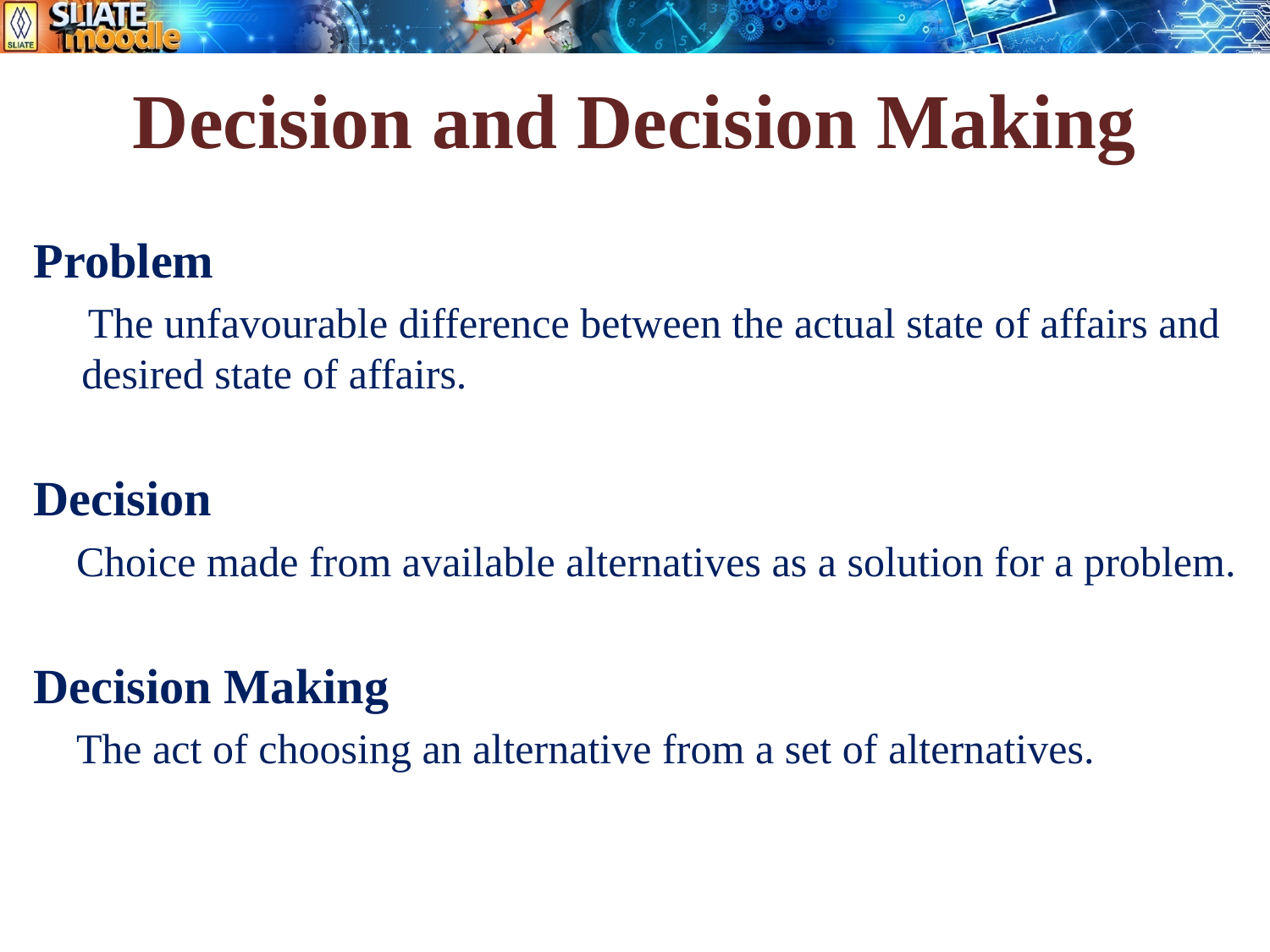

# Decision and Decision Making
Problem
   The unfavourable difference between the actual state of affairs and desired state of affairs.

Decision
    Choice made from available alternatives as a solution for a problem.

Decision Making
    The act of choosing an alternative from a set of alternatives.